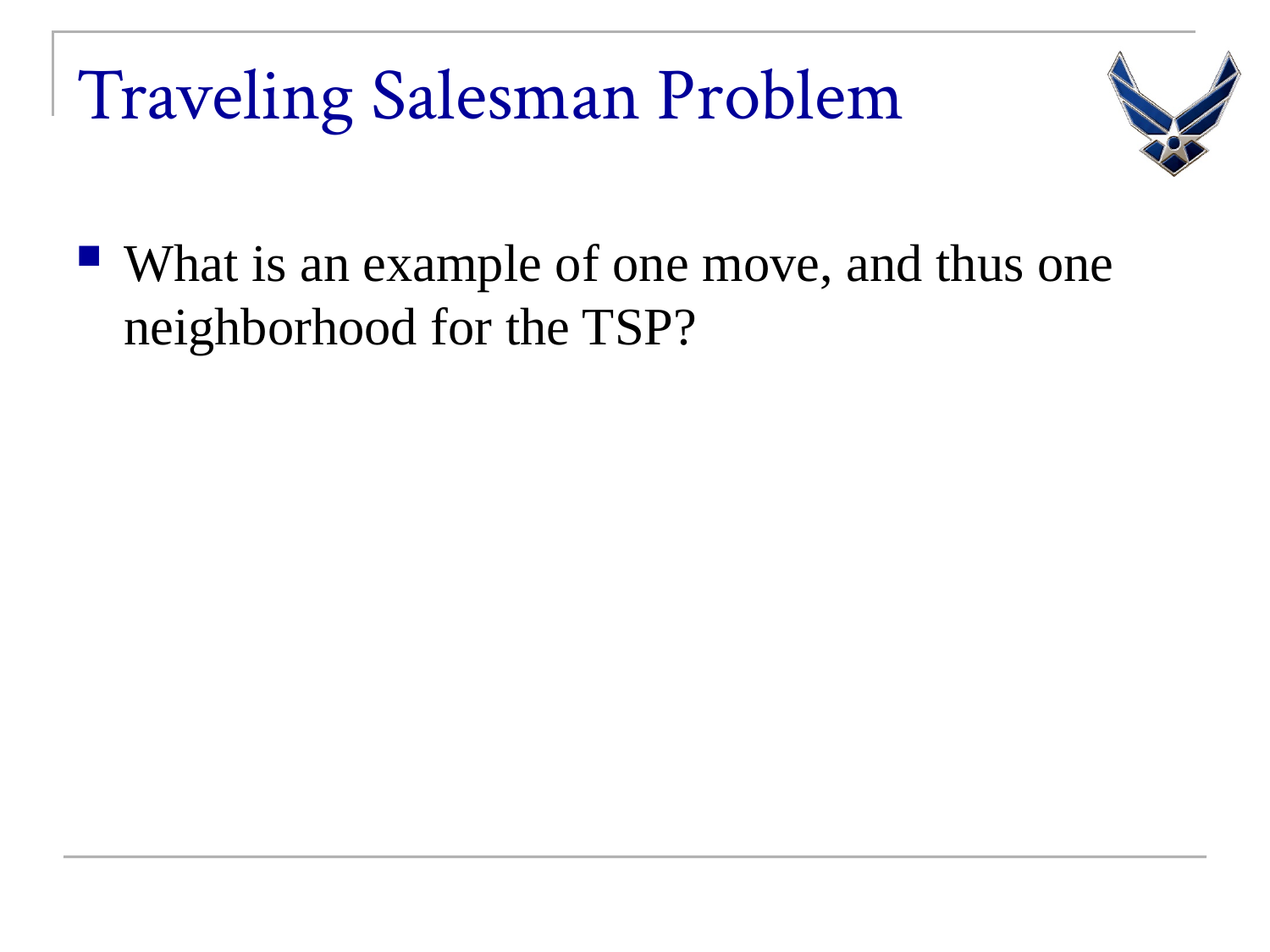

# Traveling Salesman Problem
What is an example of one move, and thus one neighborhood for the TSP?